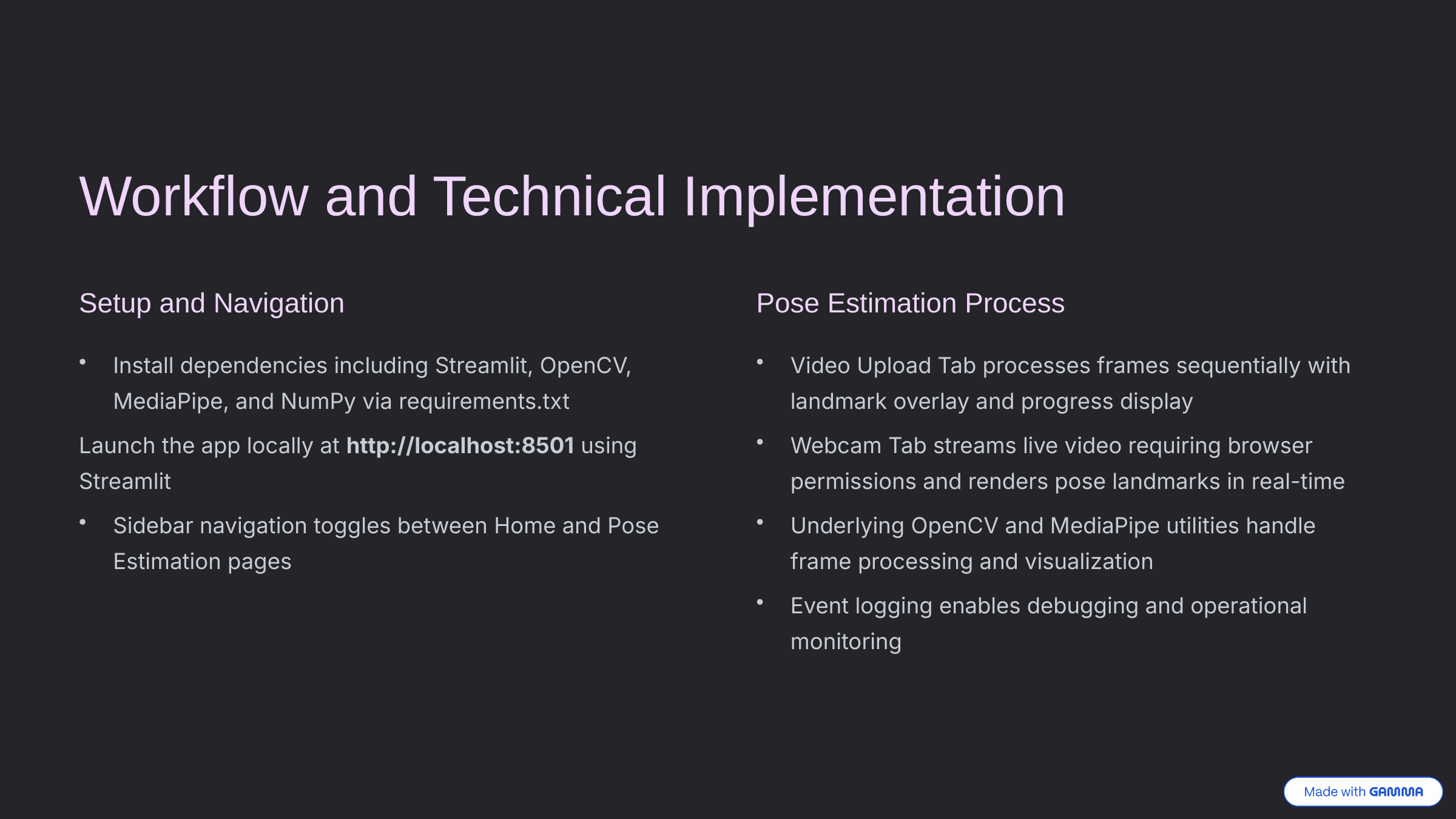

Workflow and Technical Implementation
Setup and Navigation
Pose Estimation Process
Install dependencies including Streamlit, OpenCV, MediaPipe, and NumPy via requirements.txt
Video Upload Tab processes frames sequentially with landmark overlay and progress display
Launch the app locally at http://localhost:8501 using Streamlit
Webcam Tab streams live video requiring browser permissions and renders pose landmarks in real-time
Sidebar navigation toggles between Home and Pose Estimation pages
Underlying OpenCV and MediaPipe utilities handle frame processing and visualization
Event logging enables debugging and operational monitoring